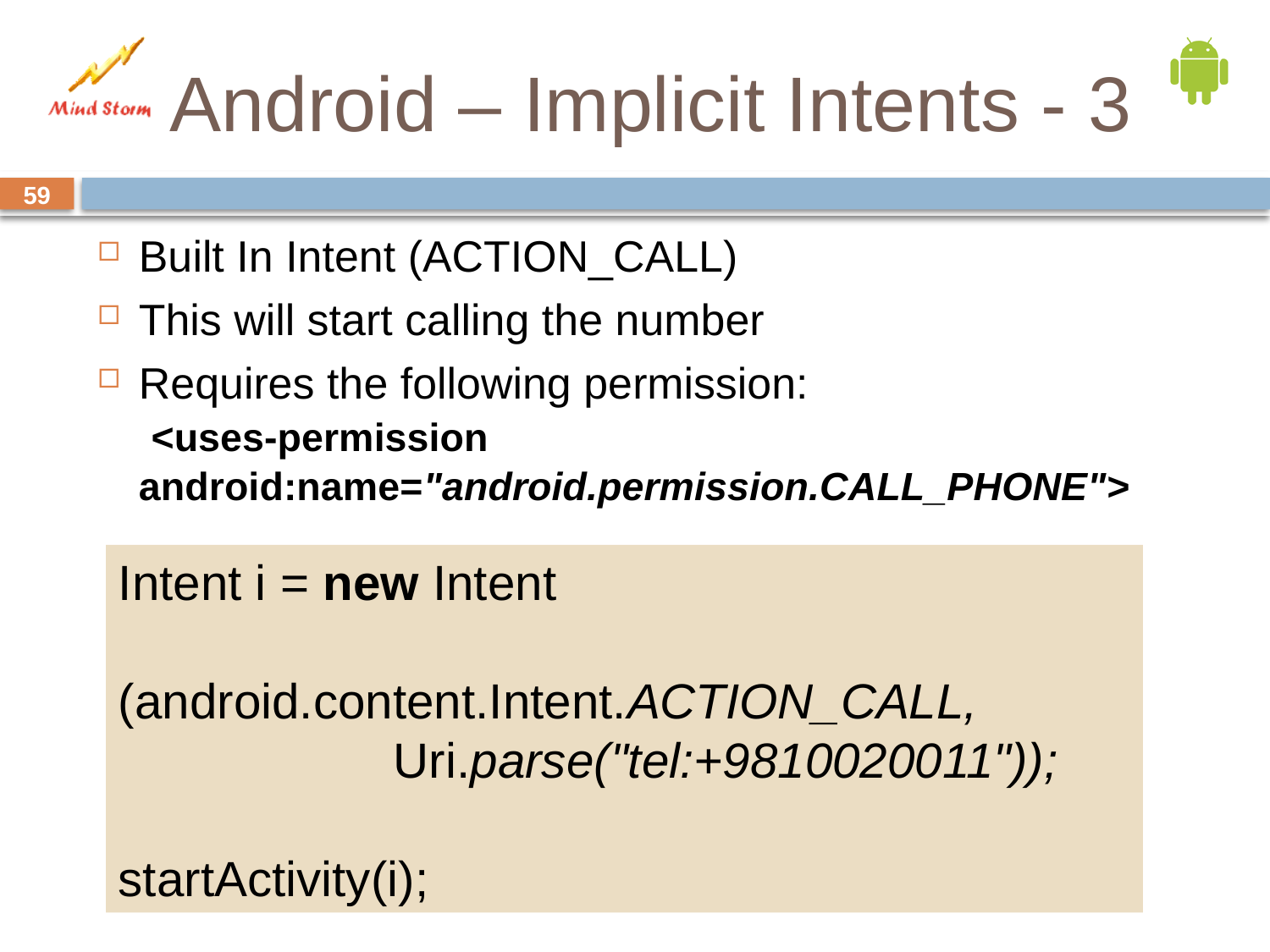

# Android – Implicit Intents - 3
59
Built In Intent (ACTION_CALL)
This will start calling the number
Requires the following permission:
 <uses-permission android:name="android.permission.CALL_PHONE">
Intent i = new Intent
                   (android.content.Intent.ACTION_CALL,
                    Uri.parse("tel:+9810020011"));
startActivity(i);
2011-2012